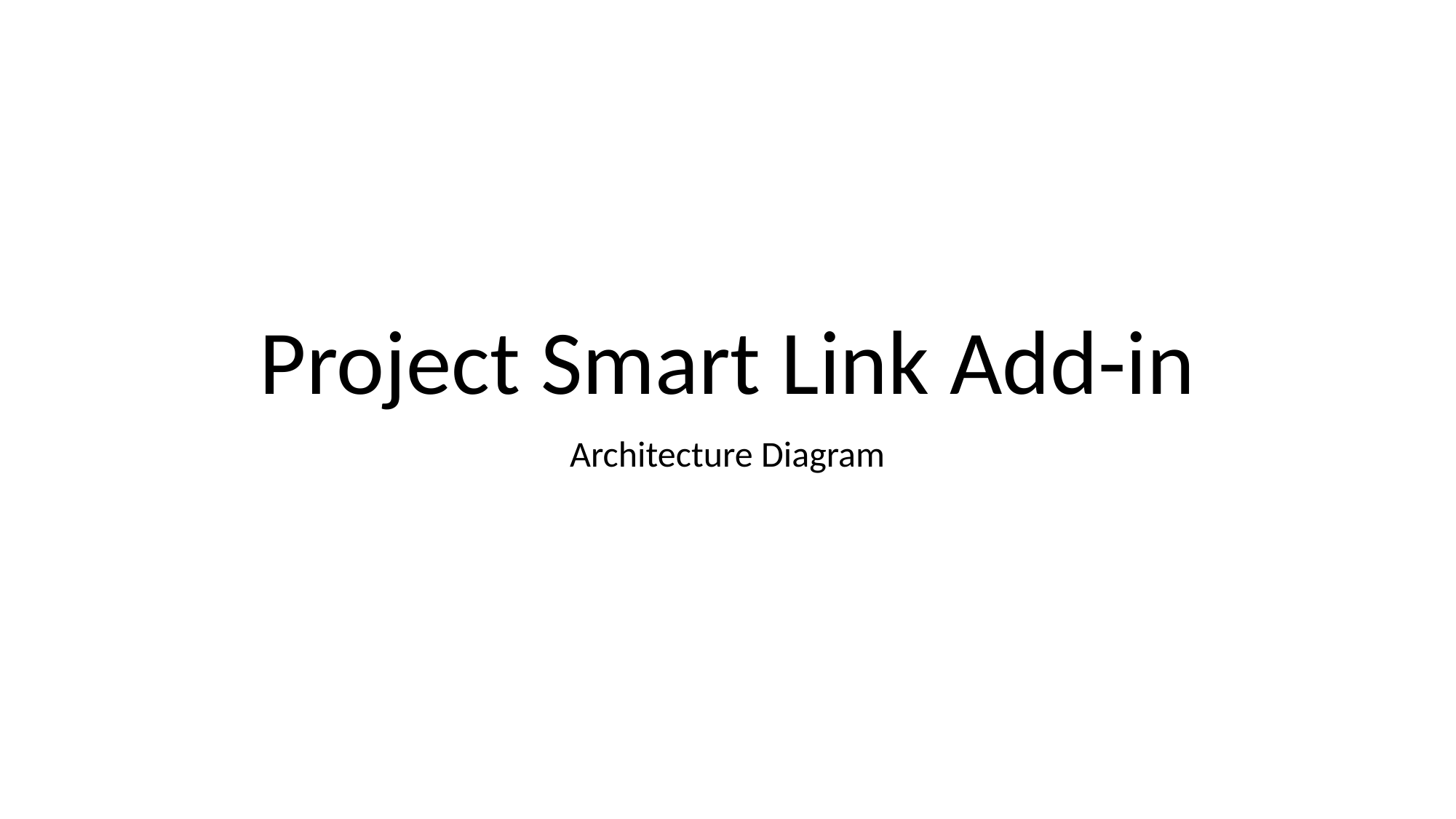

# Project Smart Link Add-in
Architecture Diagram